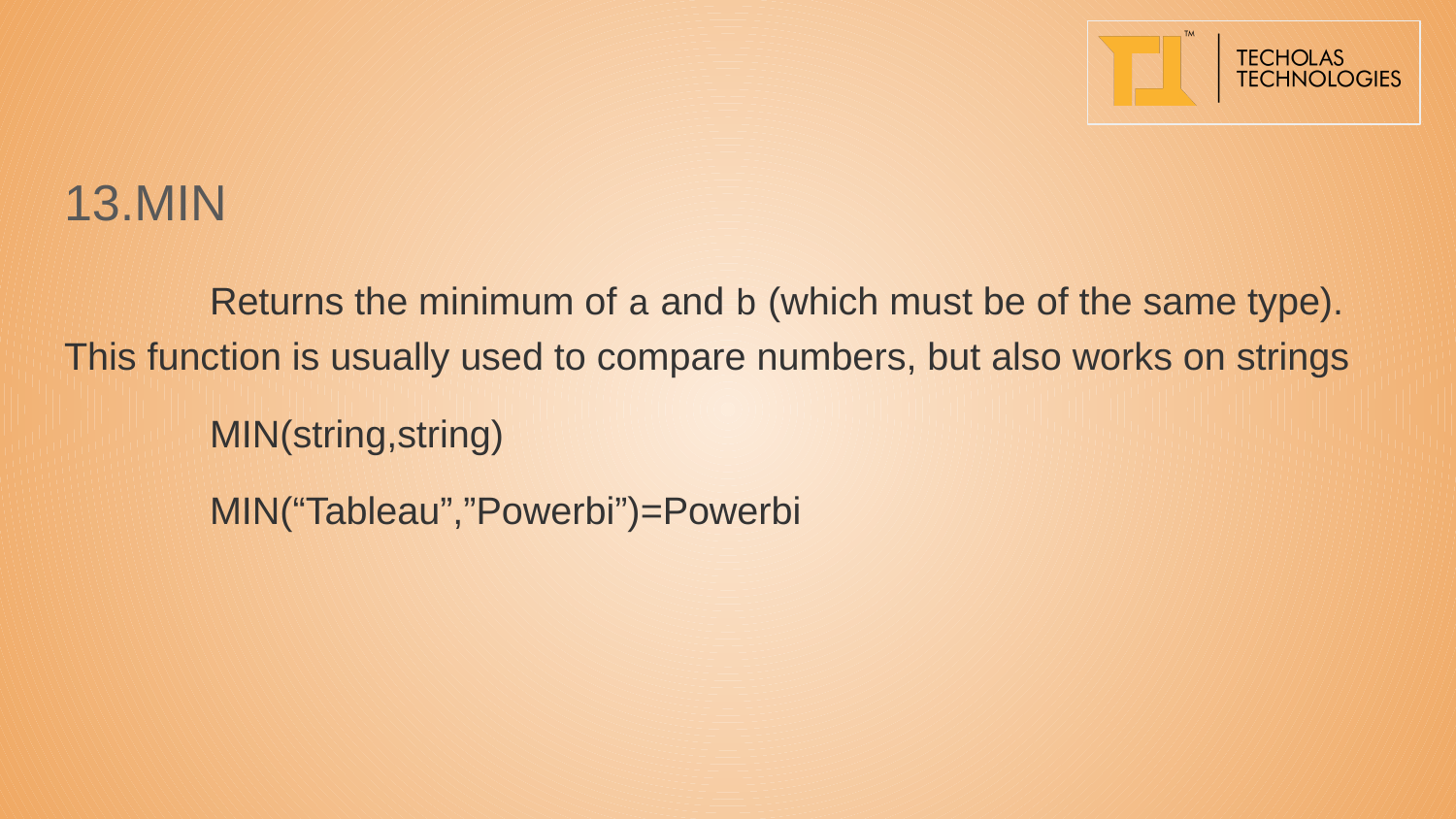

13.MIN
	Returns the minimum of a and b (which must be of the same type). This function is usually used to compare numbers, but also works on strings
	MIN(string,string)
	MIN(“Tableau”,”Powerbi”)=Powerbi